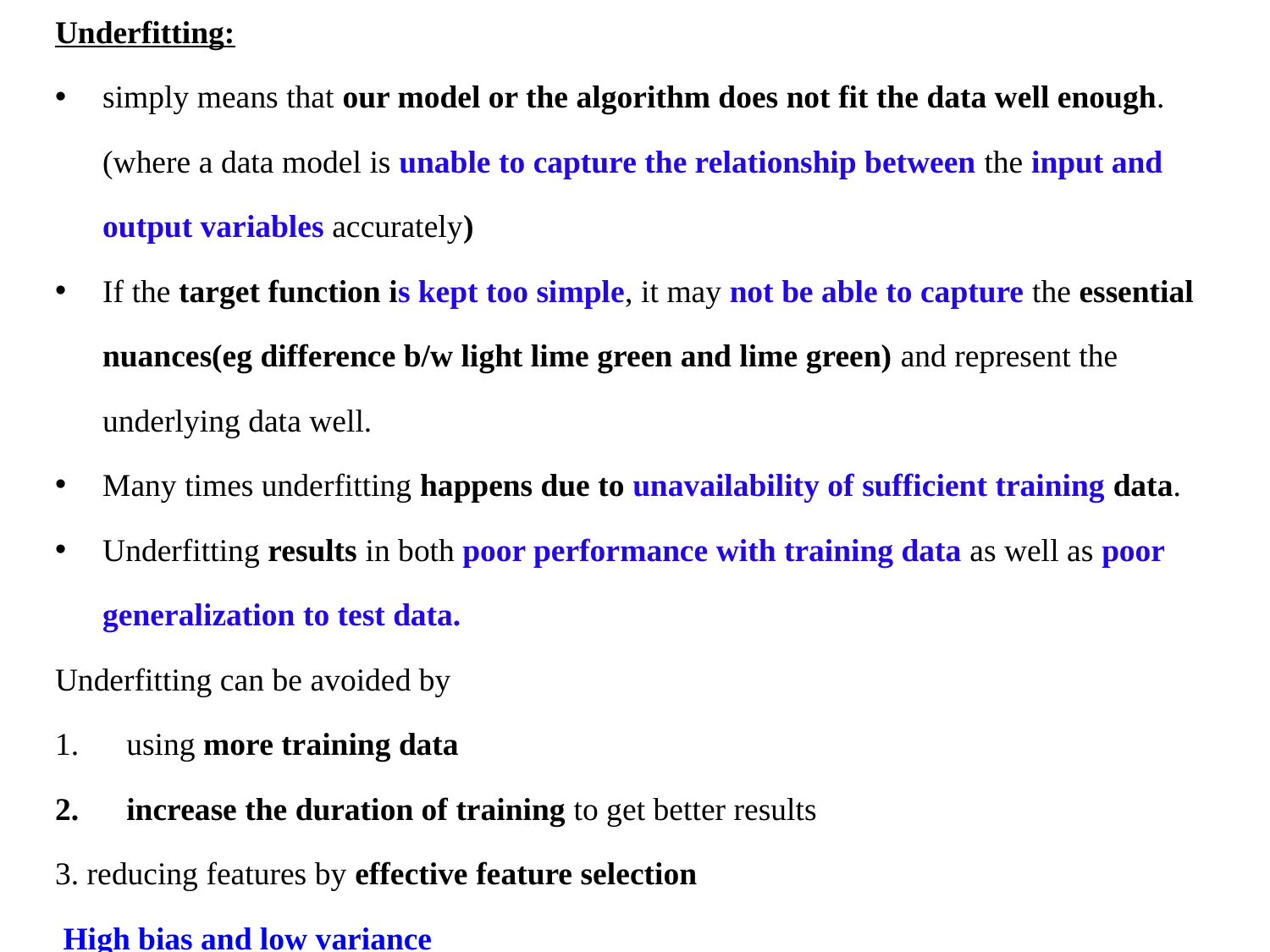

Underfitting:
simply means that our model or the algorithm does not fit the data well enough.(where a data model is unable to capture the relationship between the input and output variables accurately)
If the target function is kept too simple, it may not be able to capture the essential nuances(eg difference b/w light lime green and lime green) and represent the underlying data well.
Many times underfitting happens due to unavailability of sufficient training data.
Underfitting results in both poor performance with training data as well as poor generalization to test data.
Underfitting can be avoided by
using more training data
increase the duration of training to get better results
3. reducing features by effective feature selection
 High bias and low variance